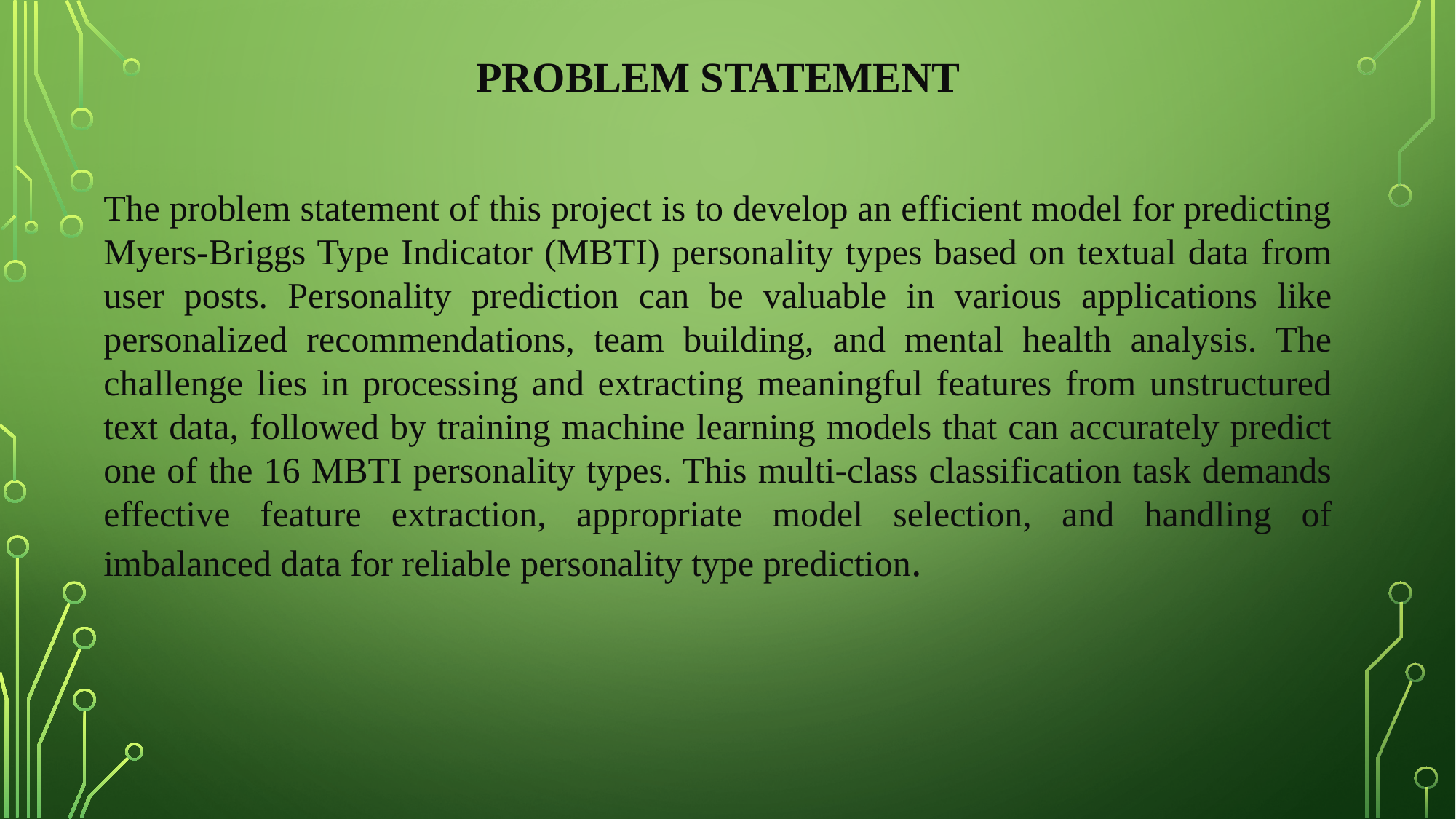

PROBLEM STATEMENT

The problem statement of this project is to develop an efficient model for predicting Myers-Briggs Type Indicator (MBTI) personality types based on textual data from user posts. Personality prediction can be valuable in various applications like personalized recommendations, team building, and mental health analysis. The challenge lies in processing and extracting meaningful features from unstructured text data, followed by training machine learning models that can accurately predict one of the 16 MBTI personality types. This multi-class classification task demands effective feature extraction, appropriate model selection, and handling of imbalanced data for reliable personality type prediction.